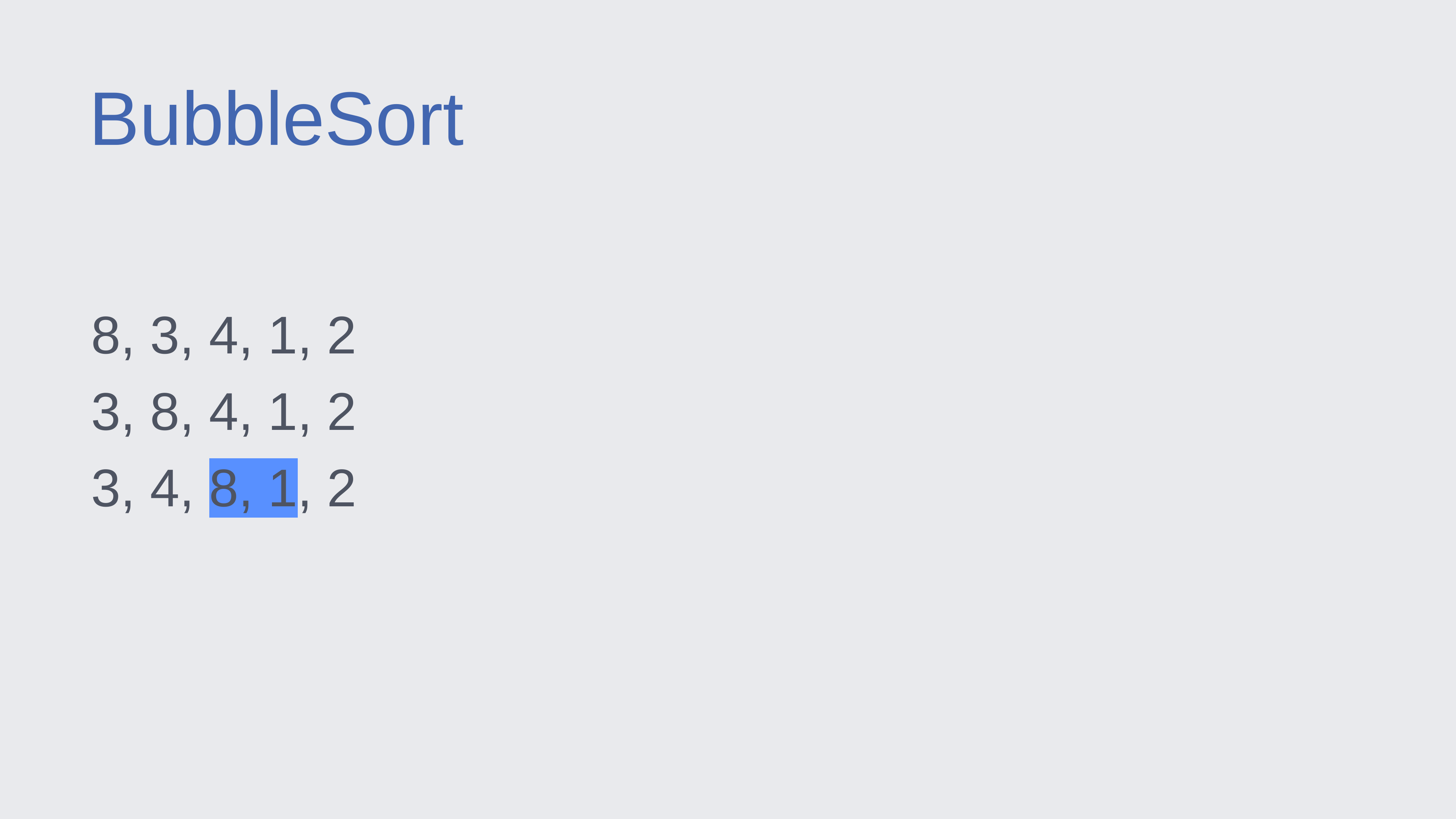

BubbleSort

8, 3, 4, 1, 2
3, 8, 4, 1, 2
3, 4, 8, 1, 2